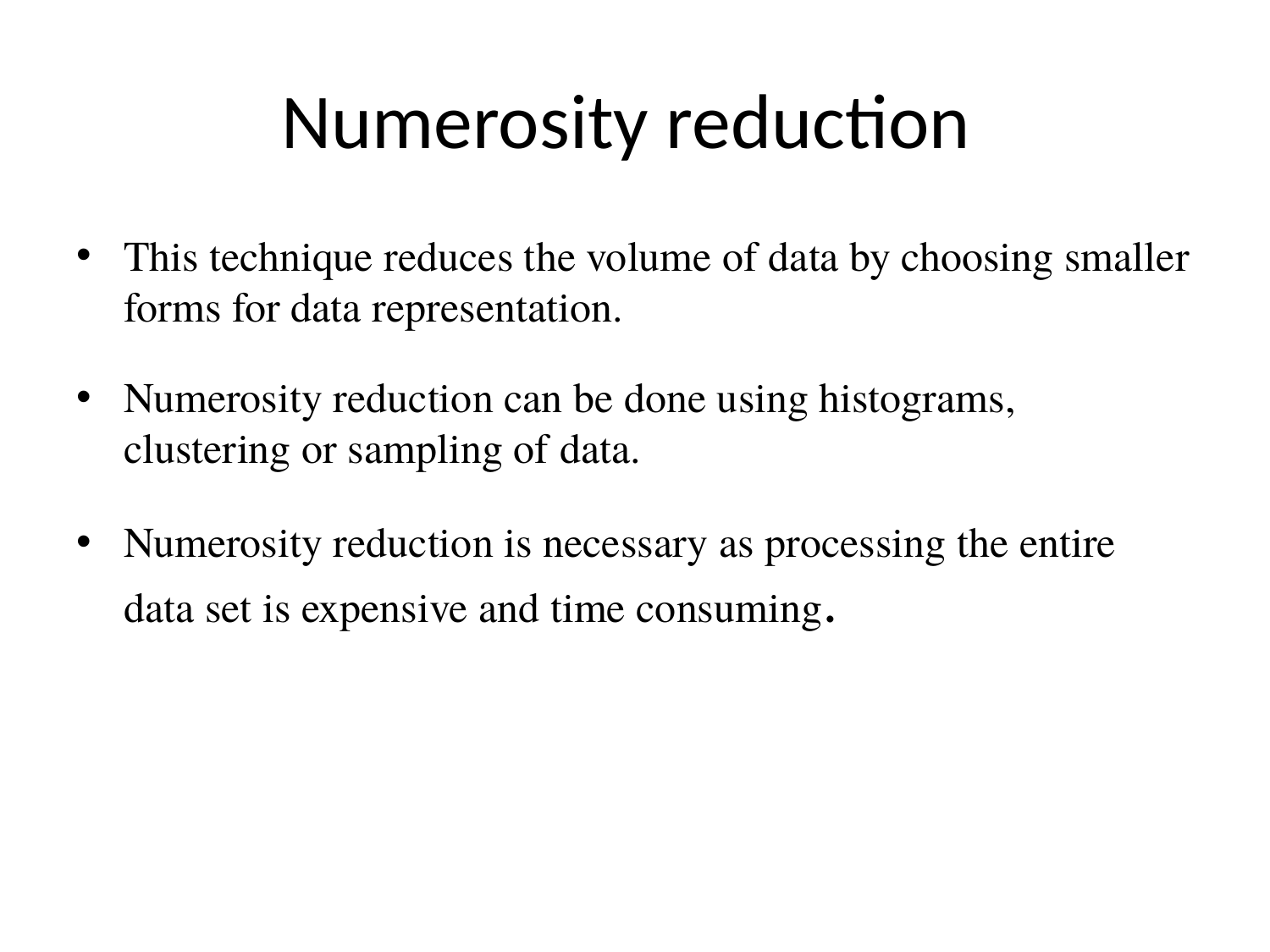

# Numerosity reduction
This technique reduces the volume of data by choosing smaller forms for data representation.

Numerosity reduction can be done using histograms, clustering or sampling of data.

Numerosity reduction is necessary as processing the entire data set is expensive and time consuming.